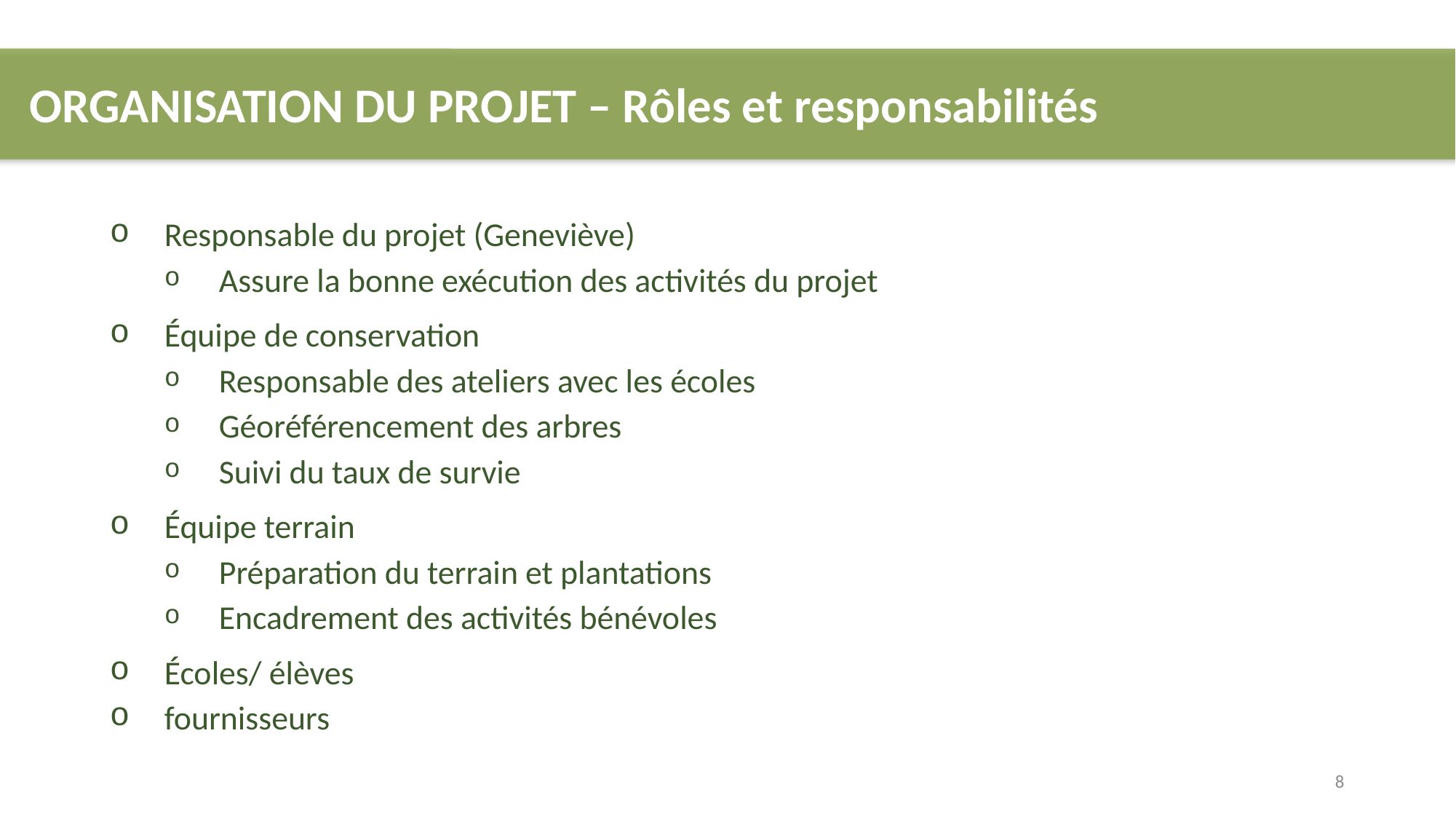

ORGANISATION DU PROJET – Rôles et responsabilités
Responsable du projet (Geneviève)
Assure la bonne exécution des activités du projet
Équipe de conservation
Responsable des ateliers avec les écoles
Géoréférencement des arbres
Suivi du taux de survie
Équipe terrain
Préparation du terrain et plantations
Encadrement des activités bénévoles
Écoles/ élèves
fournisseurs
8